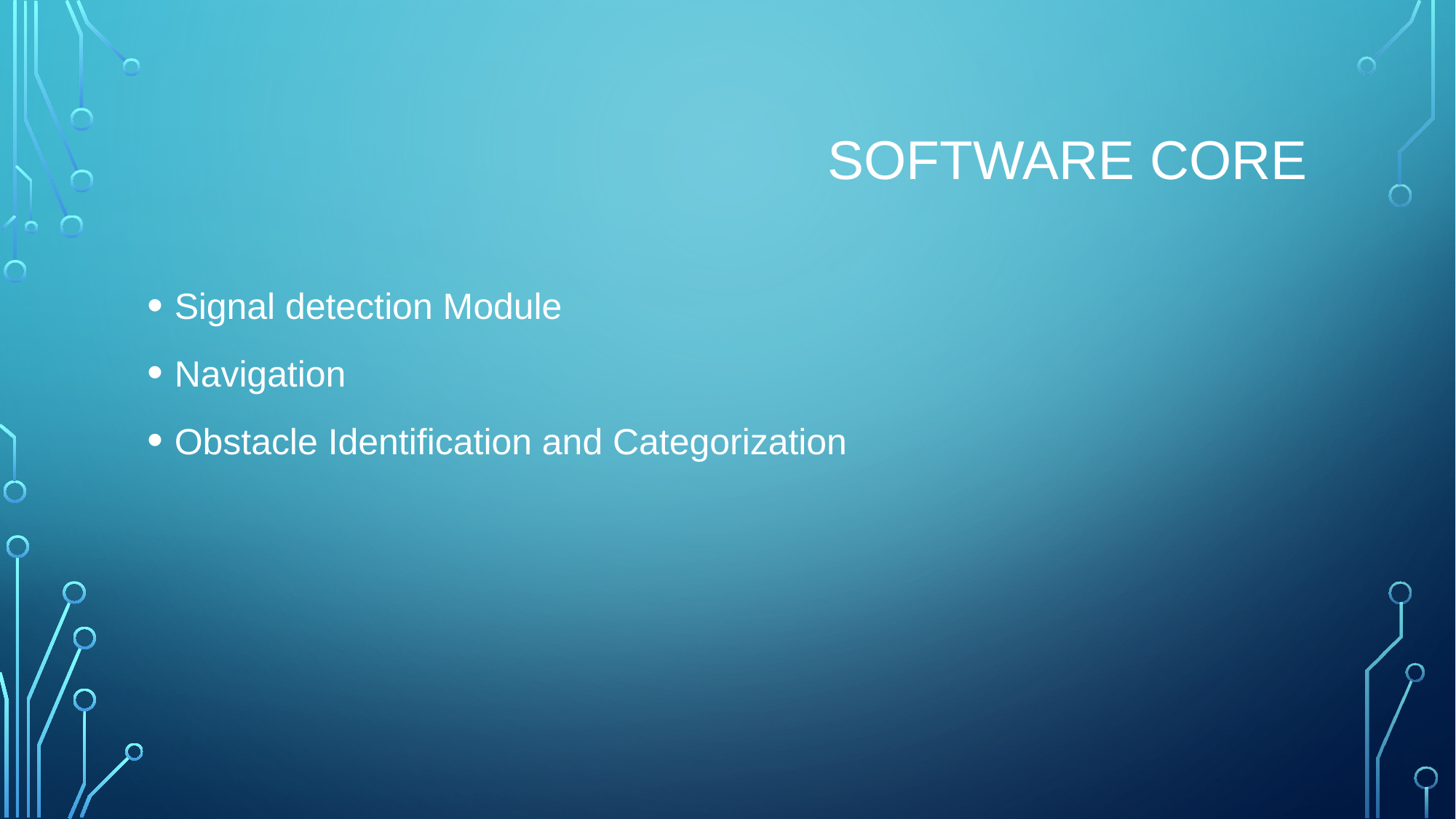

# Software core
Signal detection Module
Navigation
Obstacle Identification and Categorization